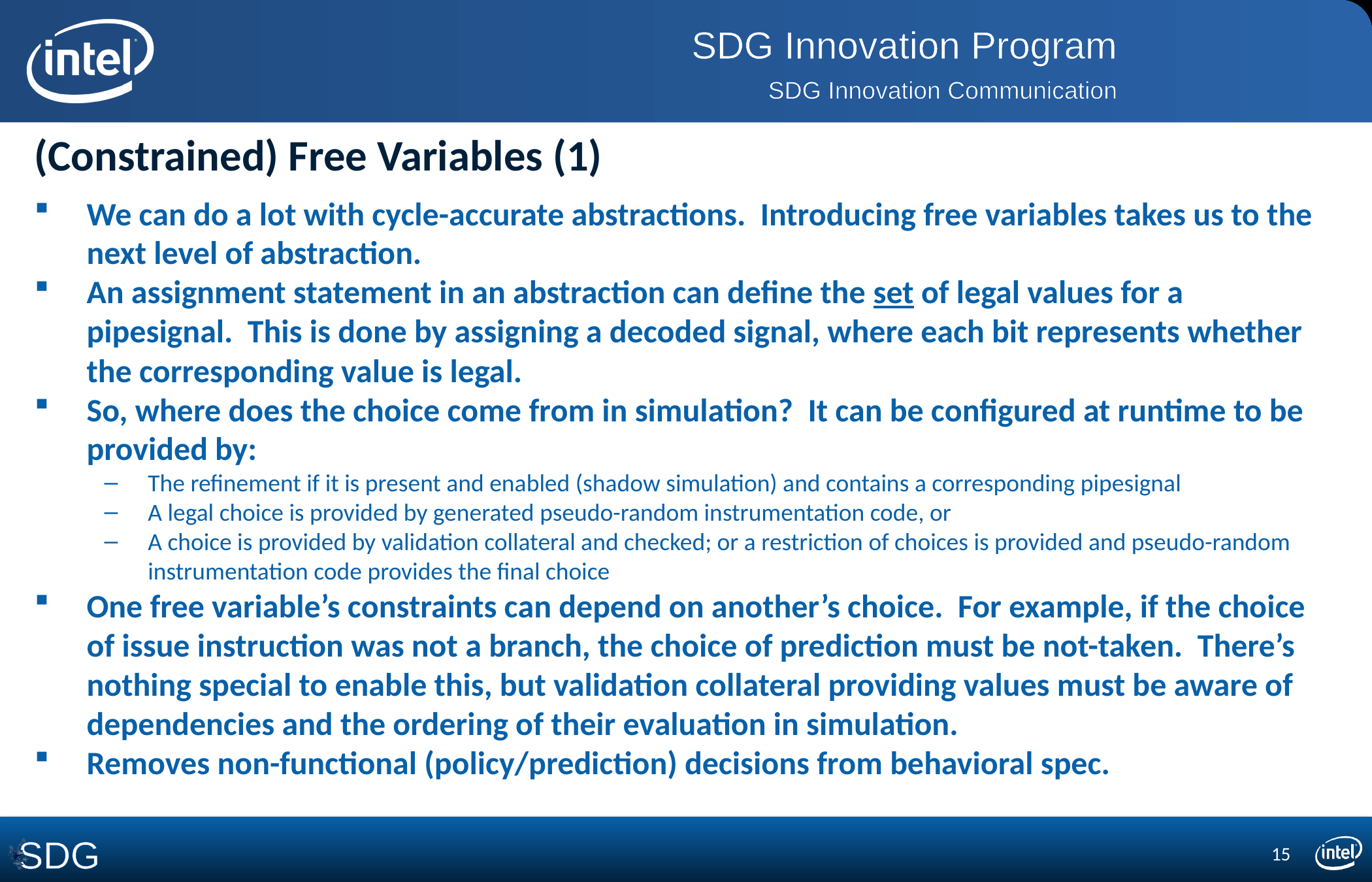

# (Constrained) Free Variables (1)
We can do a lot with cycle-accurate abstractions.  Introducing free variables takes us to the next level of abstraction.
An assignment statement in an abstraction can define the set of legal values for a pipesignal.  This is done by assigning a decoded signal, where each bit represents whether the corresponding value is legal.
So, where does the choice come from in simulation?  It can be configured at runtime to be provided by:
The refinement if it is present and enabled (shadow simulation) and contains a corresponding pipesignal
A legal choice is provided by generated pseudo-random instrumentation code, or
A choice is provided by validation collateral and checked; or a restriction of choices is provided and pseudo-random instrumentation code provides the final choice
One free variable’s constraints can depend on another’s choice.  For example, if the choice of issue instruction was not a branch, the choice of prediction must be not-taken.  There’s nothing special to enable this, but validation collateral providing values must be aware of dependencies and the ordering of their evaluation in simulation.
Removes non-functional (policy/prediction) decisions from behavioral spec.